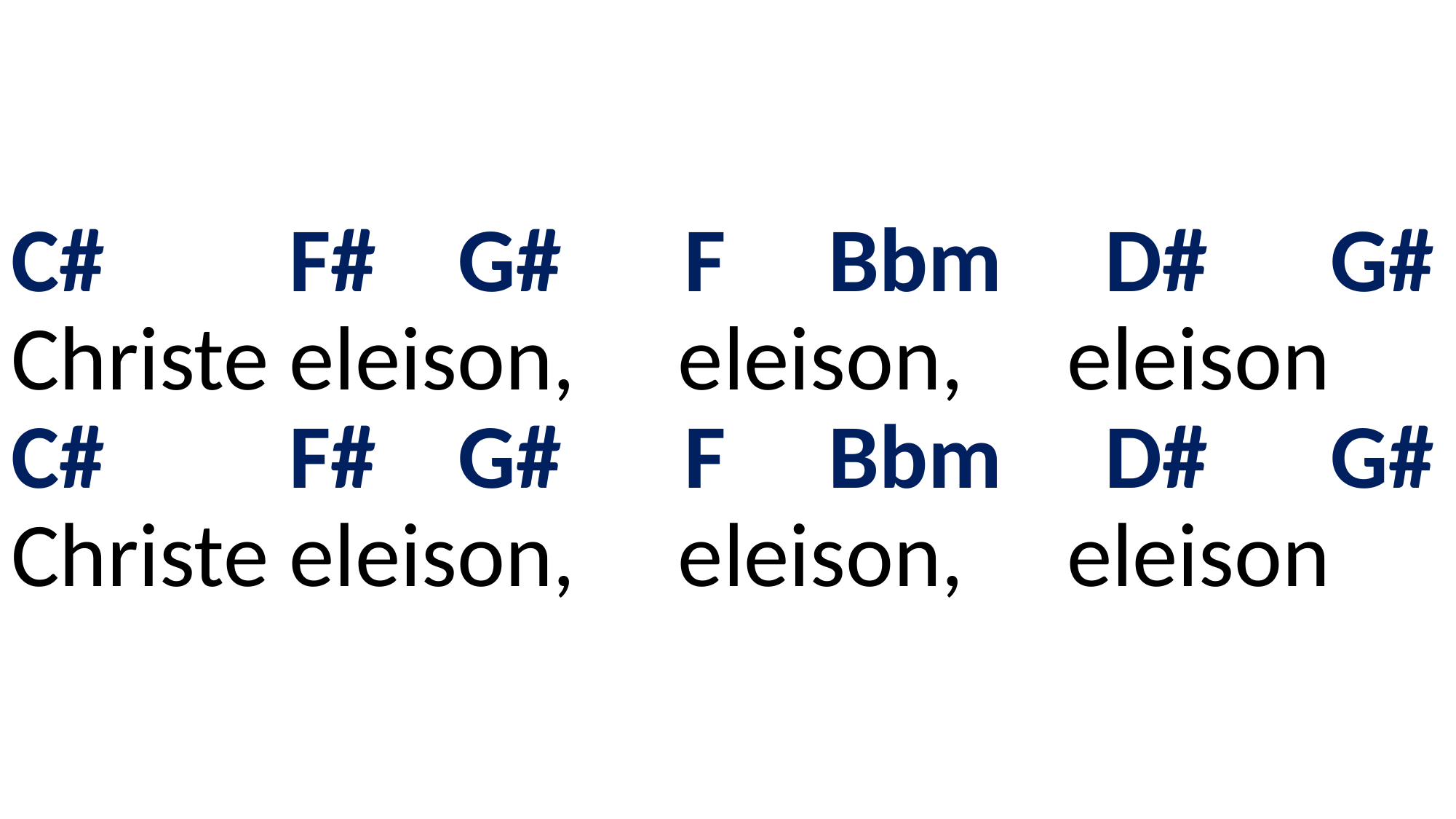

# C#         F#    G#      F     Bbm     D#      G# Christe eleison,     eleison,     eleison C#         F#    G#      F     Bbm     D#      G# Christe eleison,     eleison,     eleison